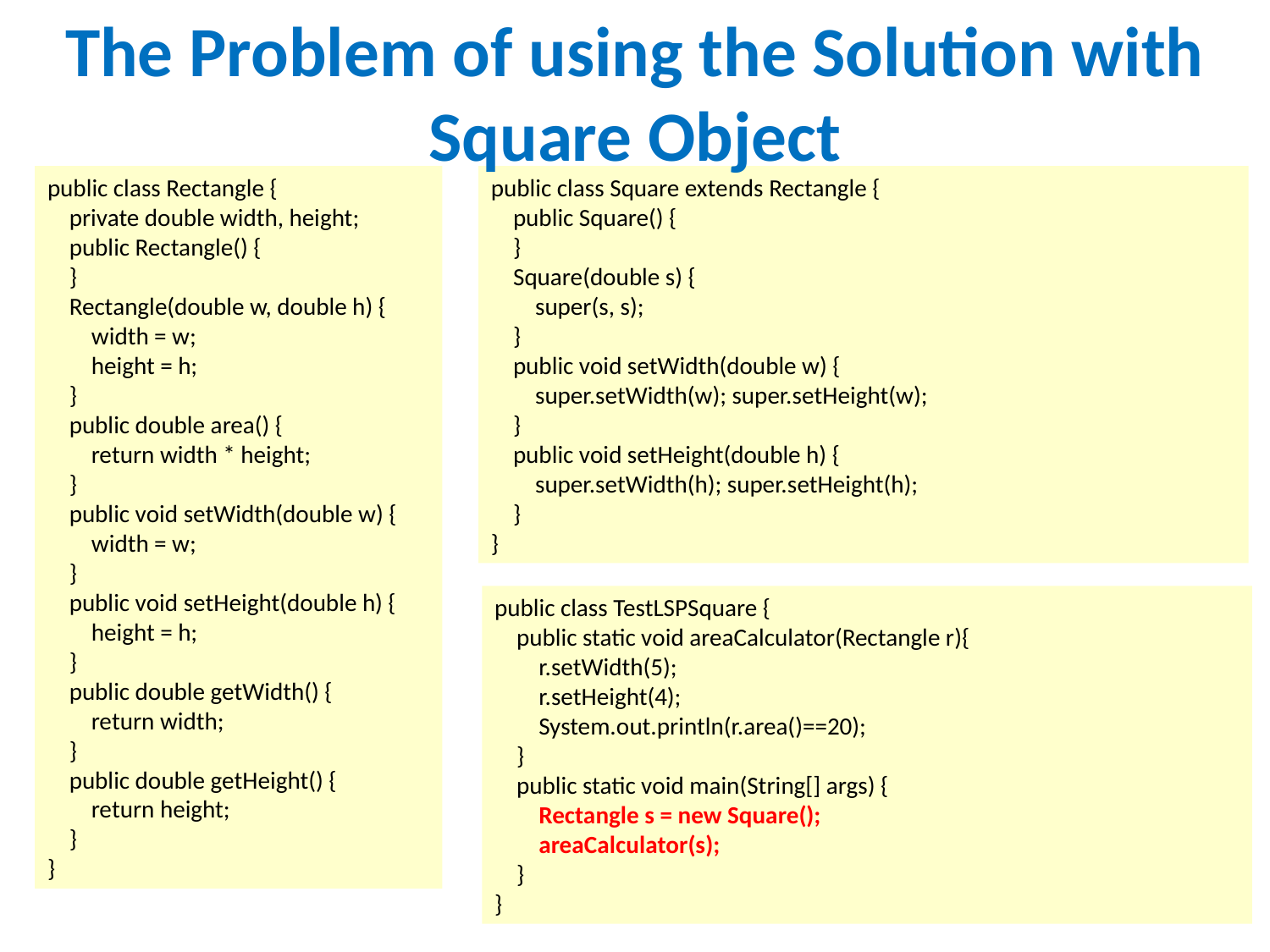

The Problem of using the Solution with Square Object
public class Rectangle {
    private double width, height;
    public Rectangle() {
    }
    Rectangle(double w, double h) {
        width = w;
        height = h;
    }
    public double area() {
        return width * height;
    }
    public void setWidth(double w) {
        width = w;
    }
    public void setHeight(double h) {
        height = h;
    }
    public double getWidth() {
        return width;
    }
    public double getHeight() {
        return height;
    }
}
public class Square extends Rectangle {
    public Square() {
    }
    Square(double s) {
        super(s, s);
    }
    public void setWidth(double w) {
        super.setWidth(w); super.setHeight(w);
    }
    public void setHeight(double h) {
        super.setWidth(h); super.setHeight(h);
    }
}
public class TestLSPSquare {
    public static void areaCalculator(Rectangle r){
        r.setWidth(5);
        r.setHeight(4);
        System.out.println(r.area()==20);
    }
    public static void main(String[] args) {
        Rectangle s = new Square();
        areaCalculator(s);
    }
}
11